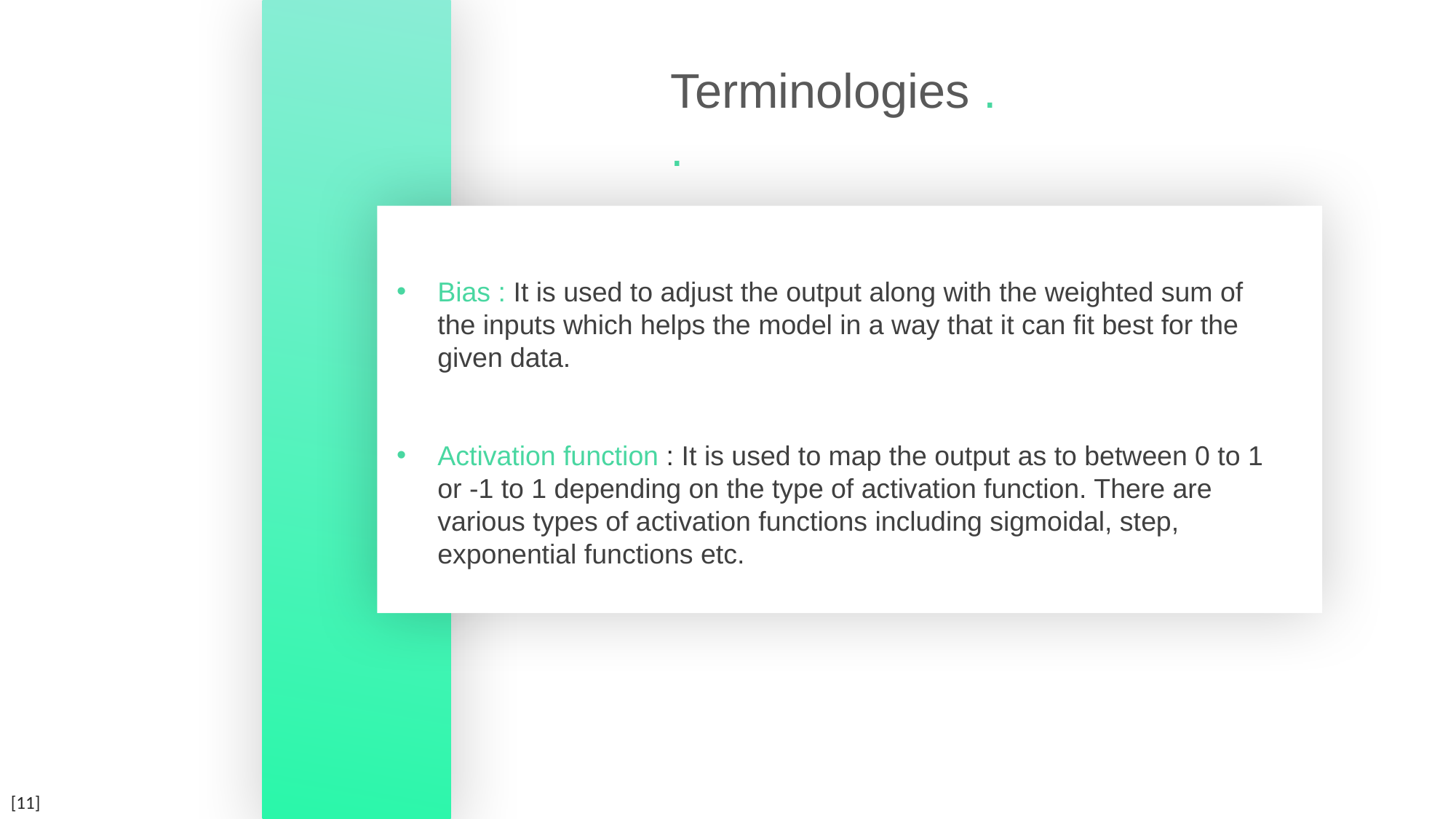

Terminologies ..

Bias : It is used to adjust the output along with the weighted sum of the inputs which helps the model in a way that it can fit best for the given data.

Activation function : It is used to map the output as to between 0 to 1 or -1 to 1 depending on the type of activation function. There are various types of activation functions including sigmoidal, step, exponential functions etc.
[11]